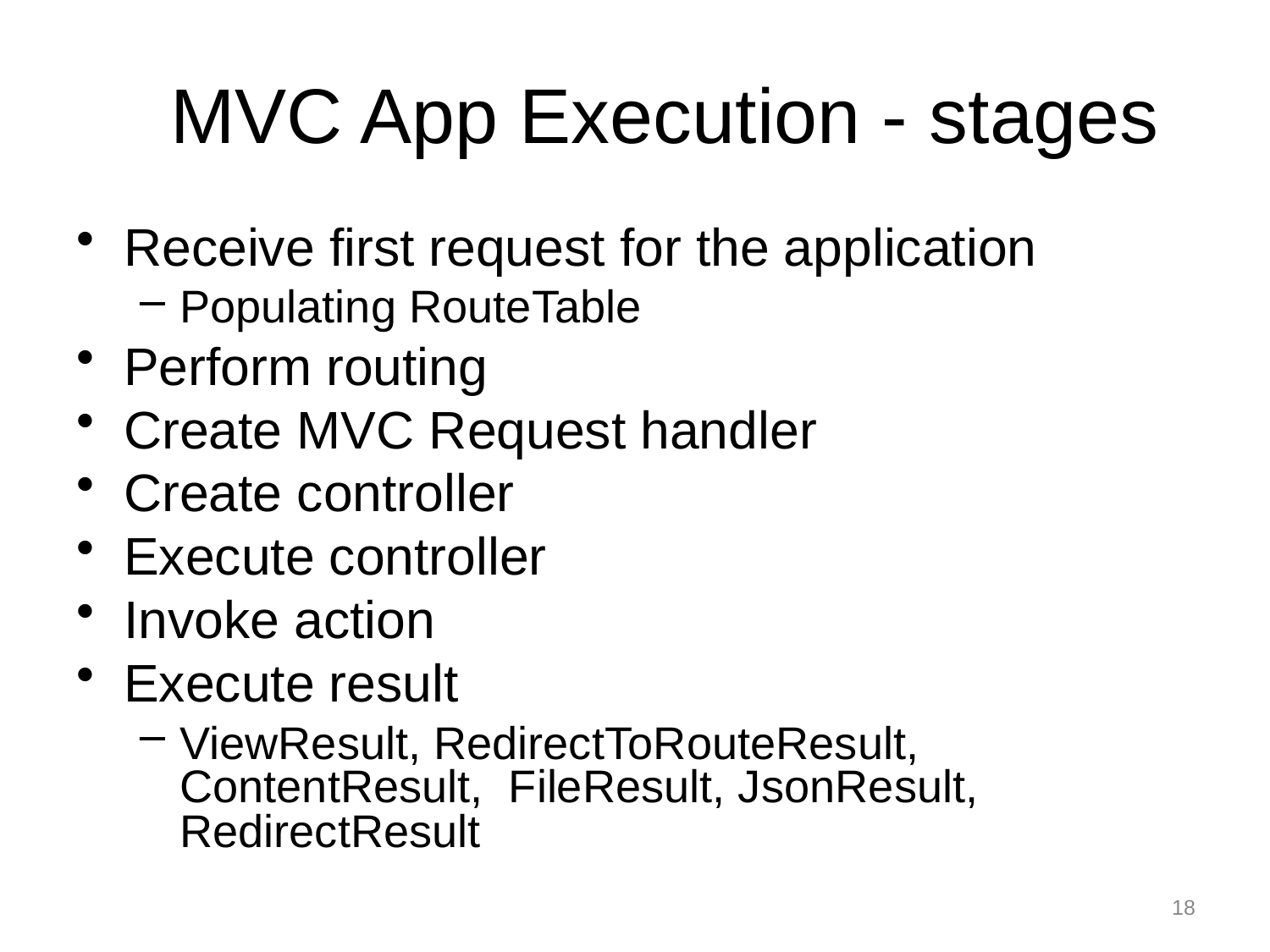

# MVC App Execution - stages
Receive first request for the application
Populating RouteTable
Perform routing
Create MVC Request handler
Create controller
Execute controller
Invoke action
Execute result
ViewResult, RedirectToRouteResult, ContentResult,  FileResult, JsonResult, RedirectResult
18